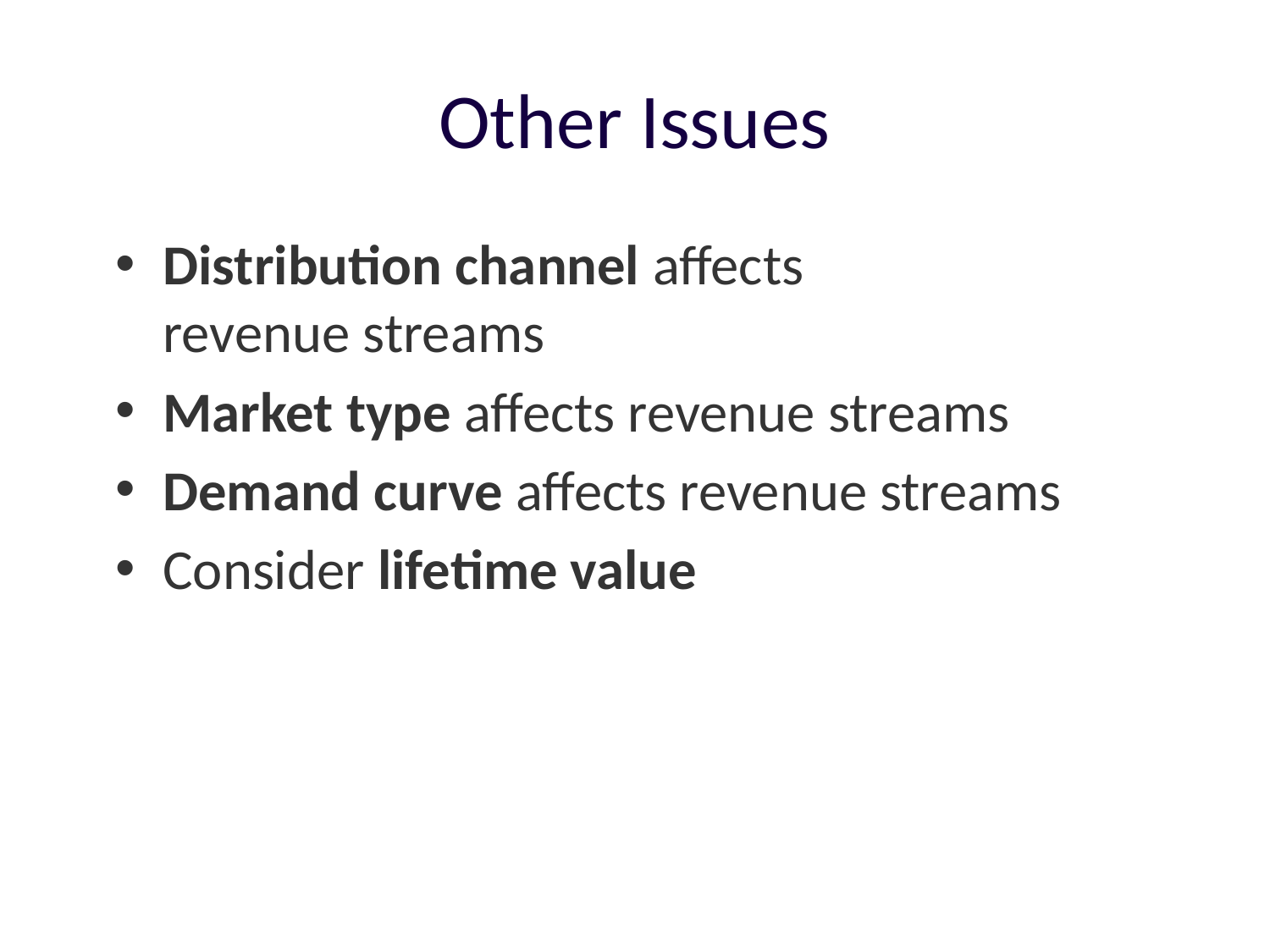

# Other Issues
Distribution channel affects
revenue streams
Market type affects revenue streams
Demand curve affects revenue streams
Consider lifetime value